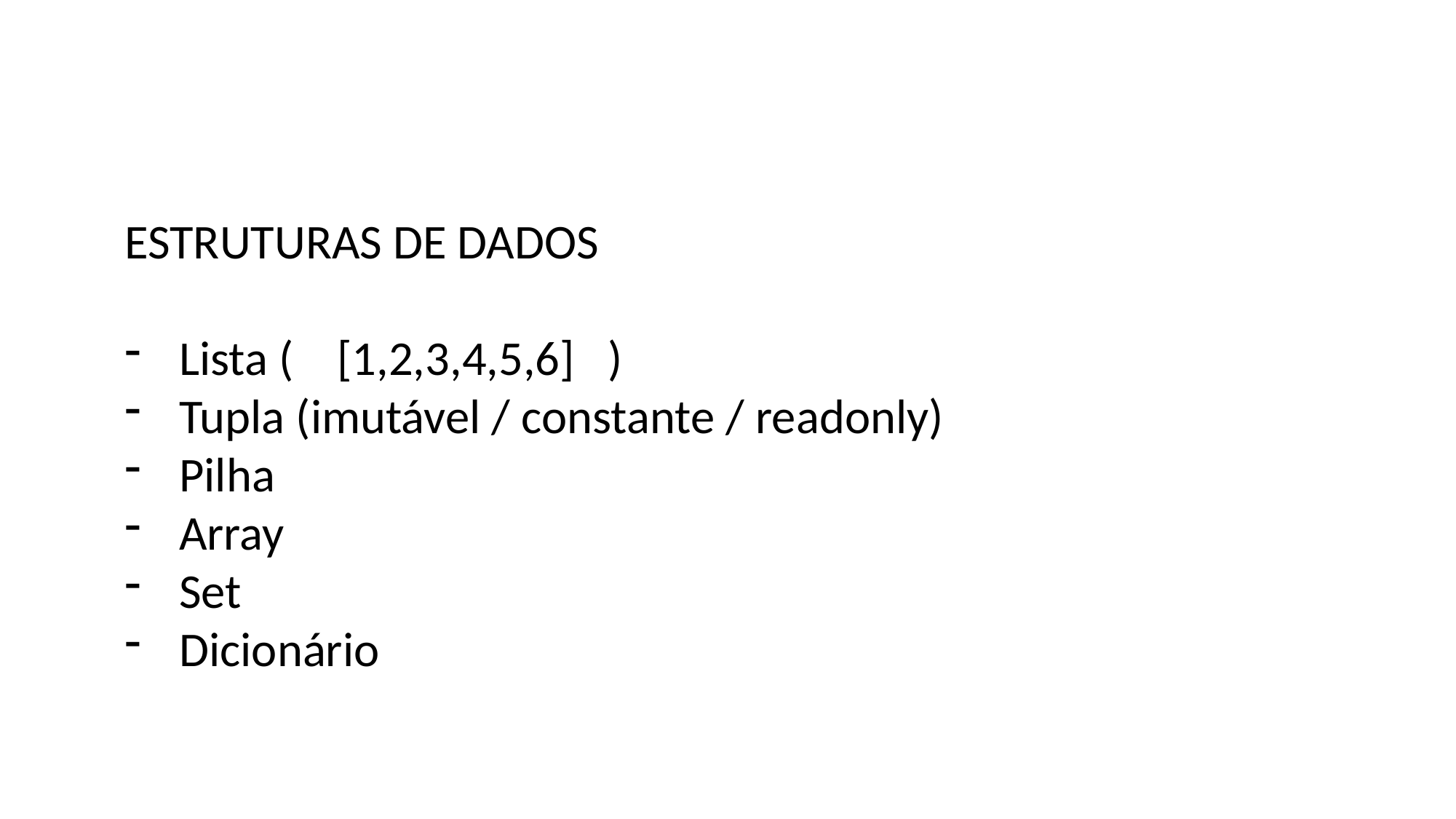

ESTRUTURAS DE DADOS

Lista (    [1,2,3,4,5,6]   )
Tupla (imutável / constante / readonly)
Pilha
Array
Set
Dicionário